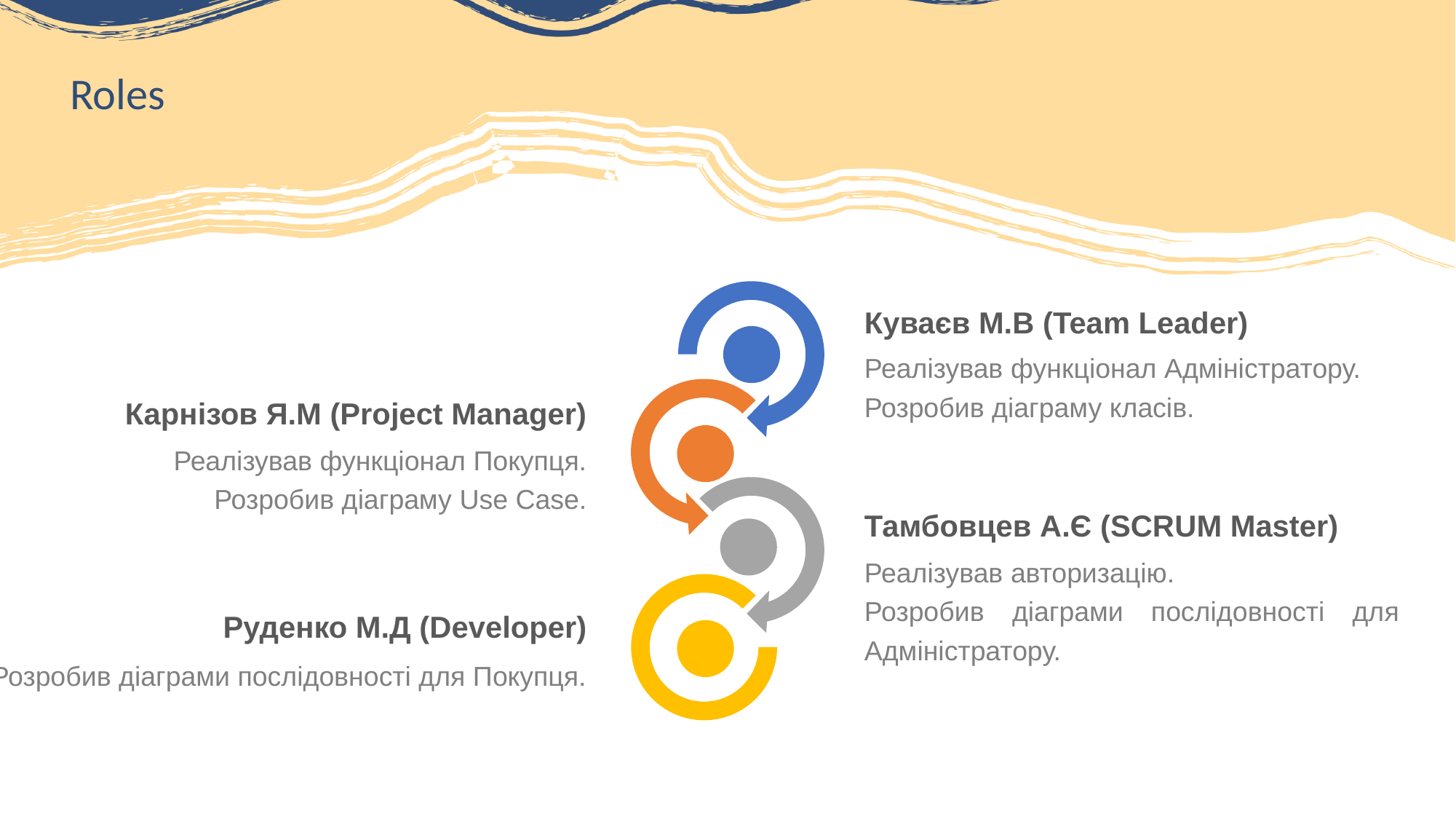

# Roles

Куваєв М.В (Team Leader)
Реалізував функціонал Адміністратору.
Розробив діаграму класів.
Карнізов Я.М (Project Manager)
Реалізував функціонал Покупця. Розробив діаграму Use Case.
Тамбовцев А.Є (SCRUM Master)
Реалізував авторизацію.
Розробив діаграми послідовності для Адміністратору.
Руденко М.Д (Developer)
Розробив діаграми послідовності для Покупця.